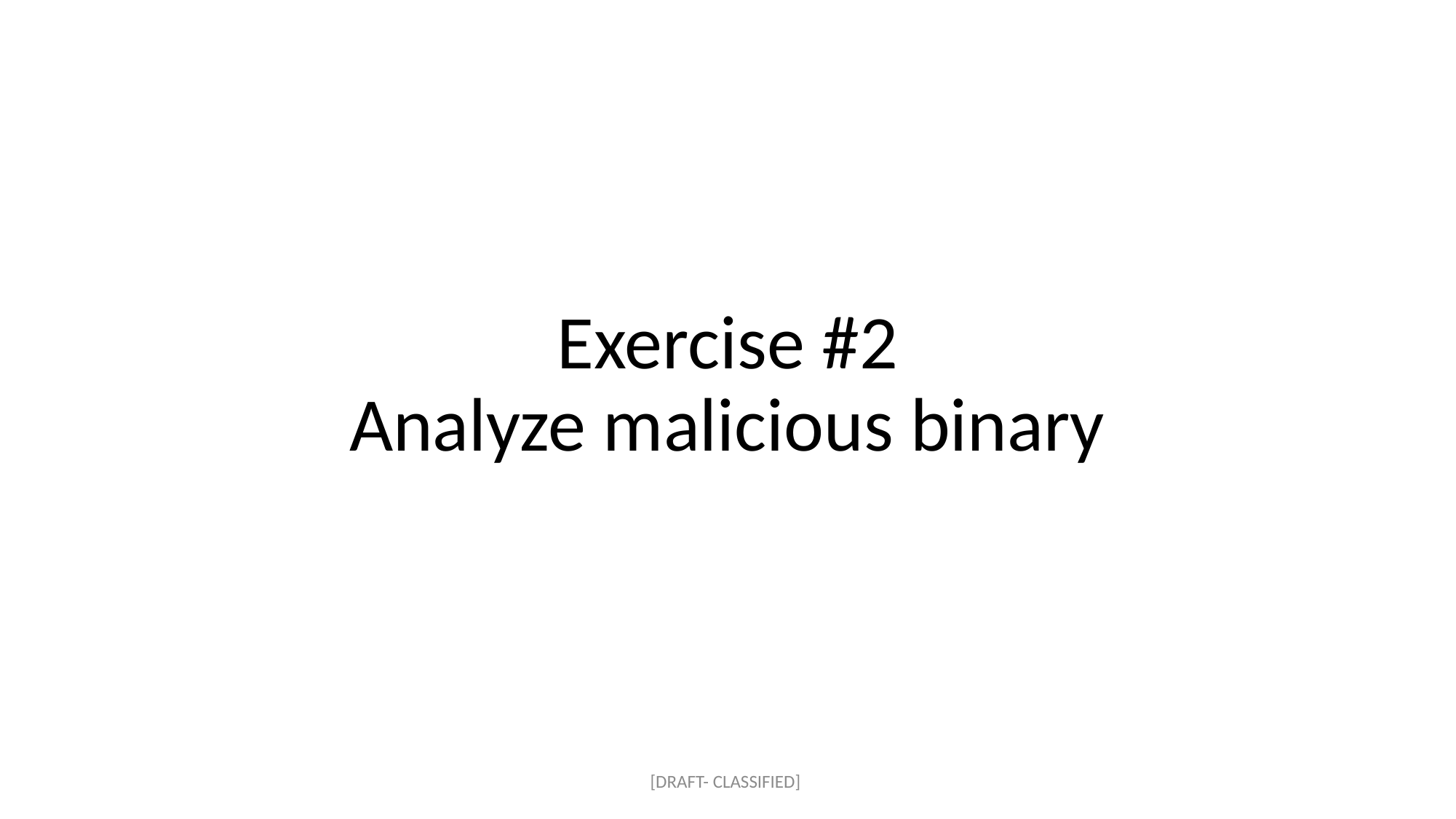

# Exercise #2 Analyze malicious binary
[DRAFT- CLASSIFIED]